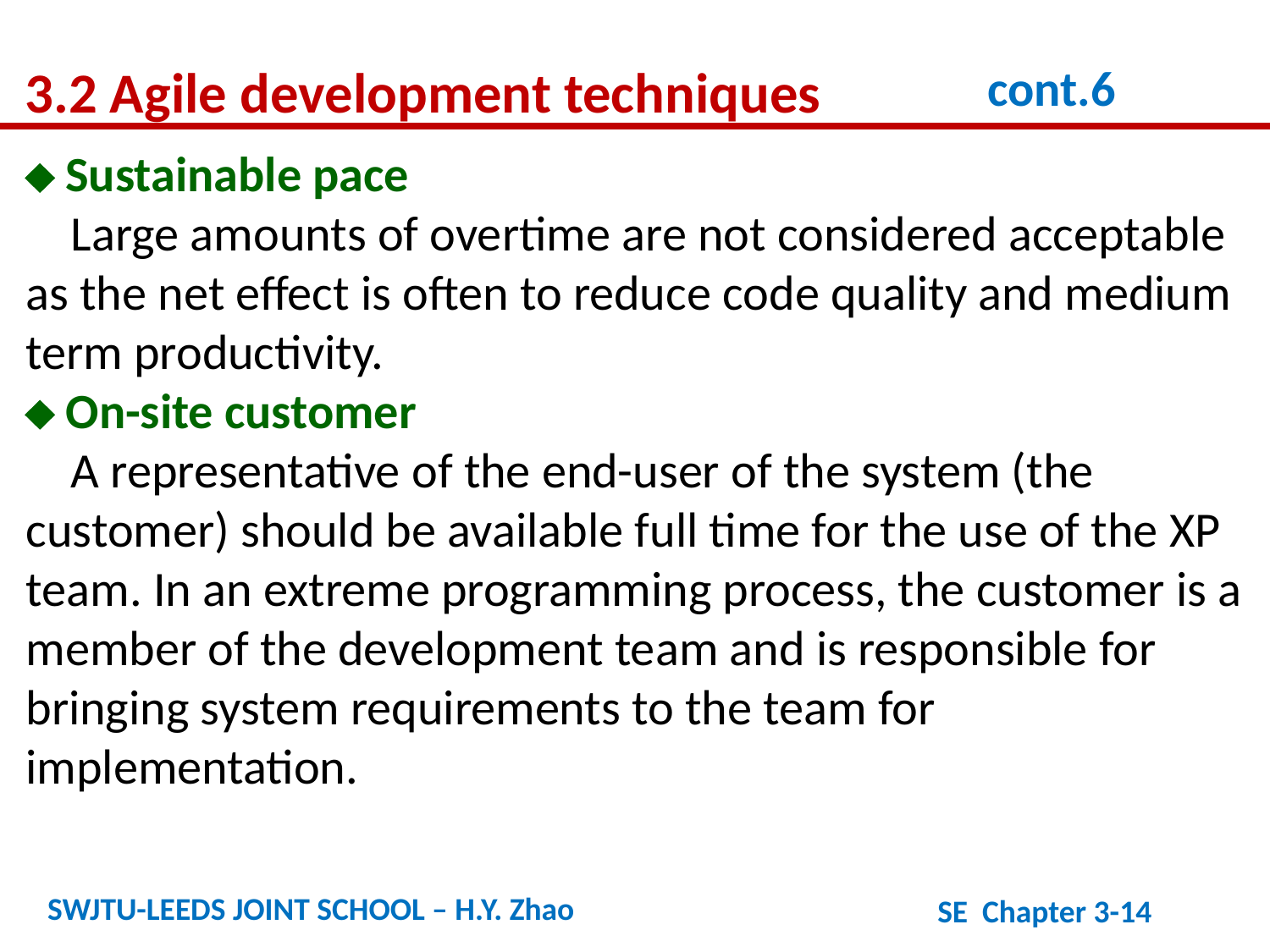

3.2 Agile development techniques
cont.6
♦ Sustainable pace
    Large amounts of overtime are not considered acceptable as the net effect is often to reduce code quality and medium term productivity.
♦ On-site customer
    A representative of the end-user of the system (the customer) should be available full time for the use of the XP team. In an extreme programming process, the customer is a member of the development team and is responsible for bringing system requirements to the team for implementation.
SWJTU-LEEDS JOINT SCHOOL – H.Y. Zhao
SE  Chapter 3-14